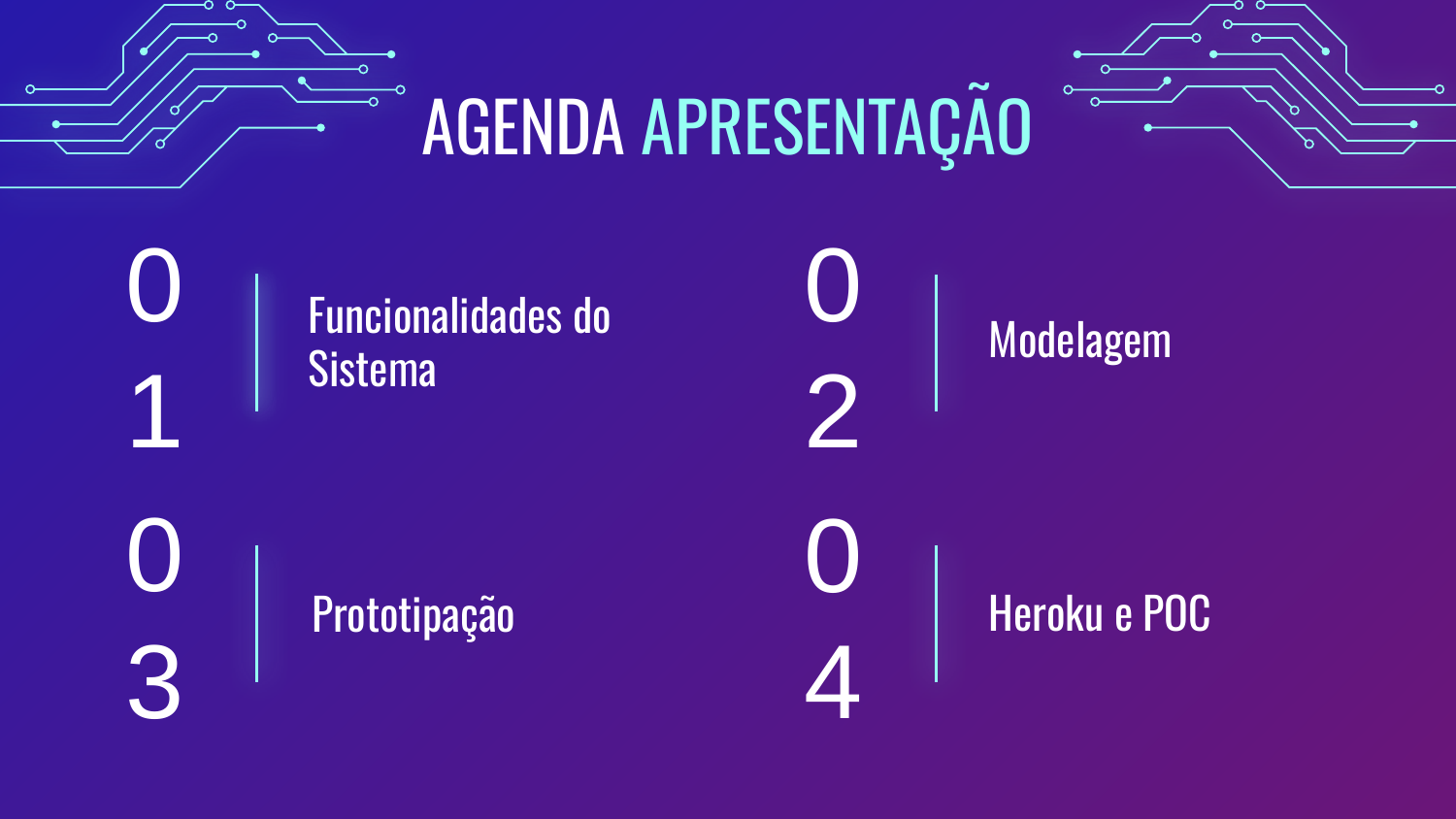

AGENDA APRESENTAÇÃO
01
02
Modelagem
# Funcionalidades do Sistema
03
04
Heroku e POC
Prototipação